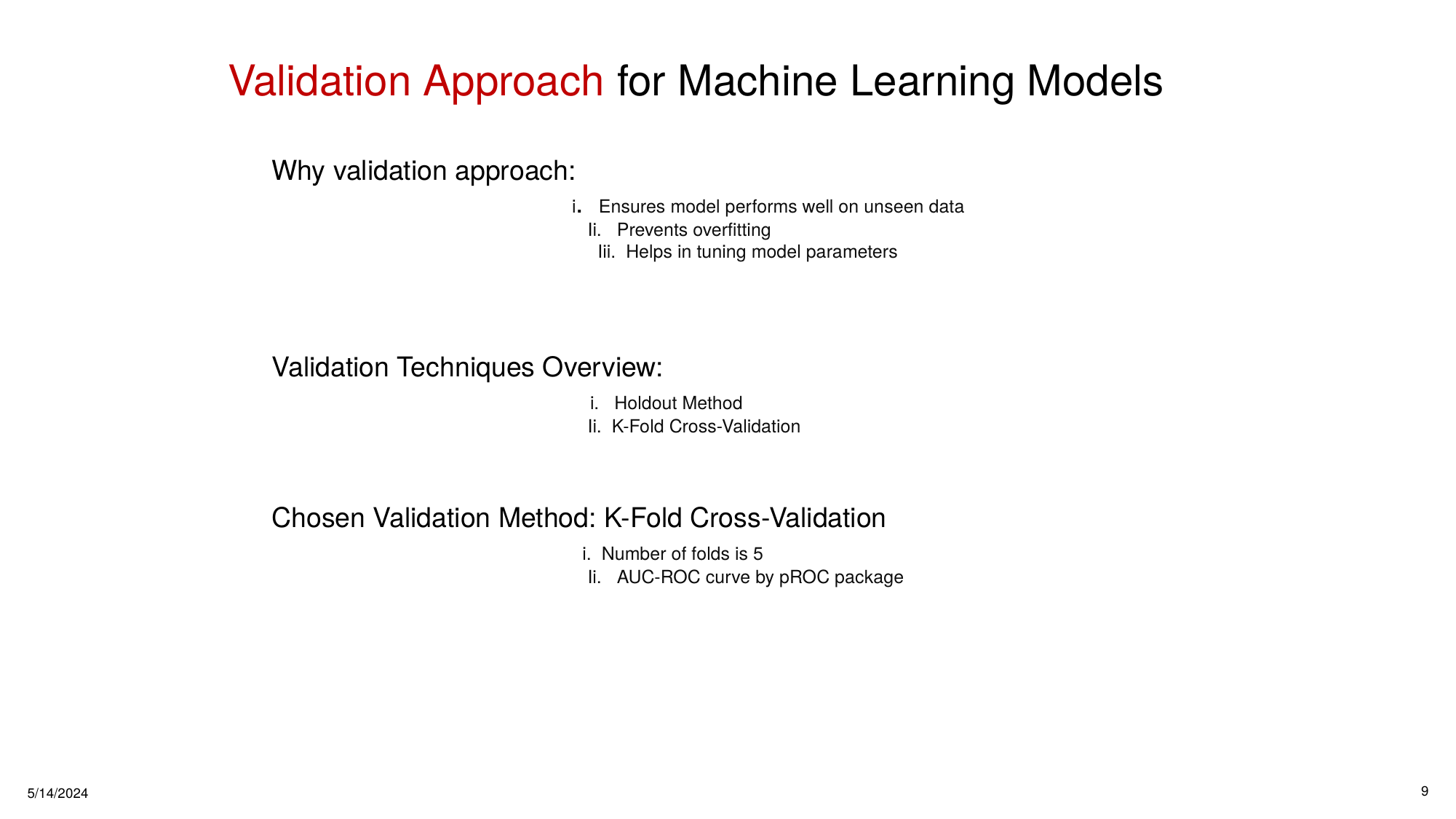

Validation Approach for Machine Learning Models
Why validation approach:
           i.  Ensures model performs well on unseen data
                                            Ii.   Prevents overfitting
                                                                Iii.  Helps in tuning model parameters
Validation Techniques Overview:
                                          i.   Holdout Method
                                                              Ii.  K-Fold Cross-Validation

Chosen Validation Method: K-Fold Cross-Validation
                                          i.  Number of folds is 5
                                                              Ii.   AUC-ROC curve by pROC package
5/14/2024
9